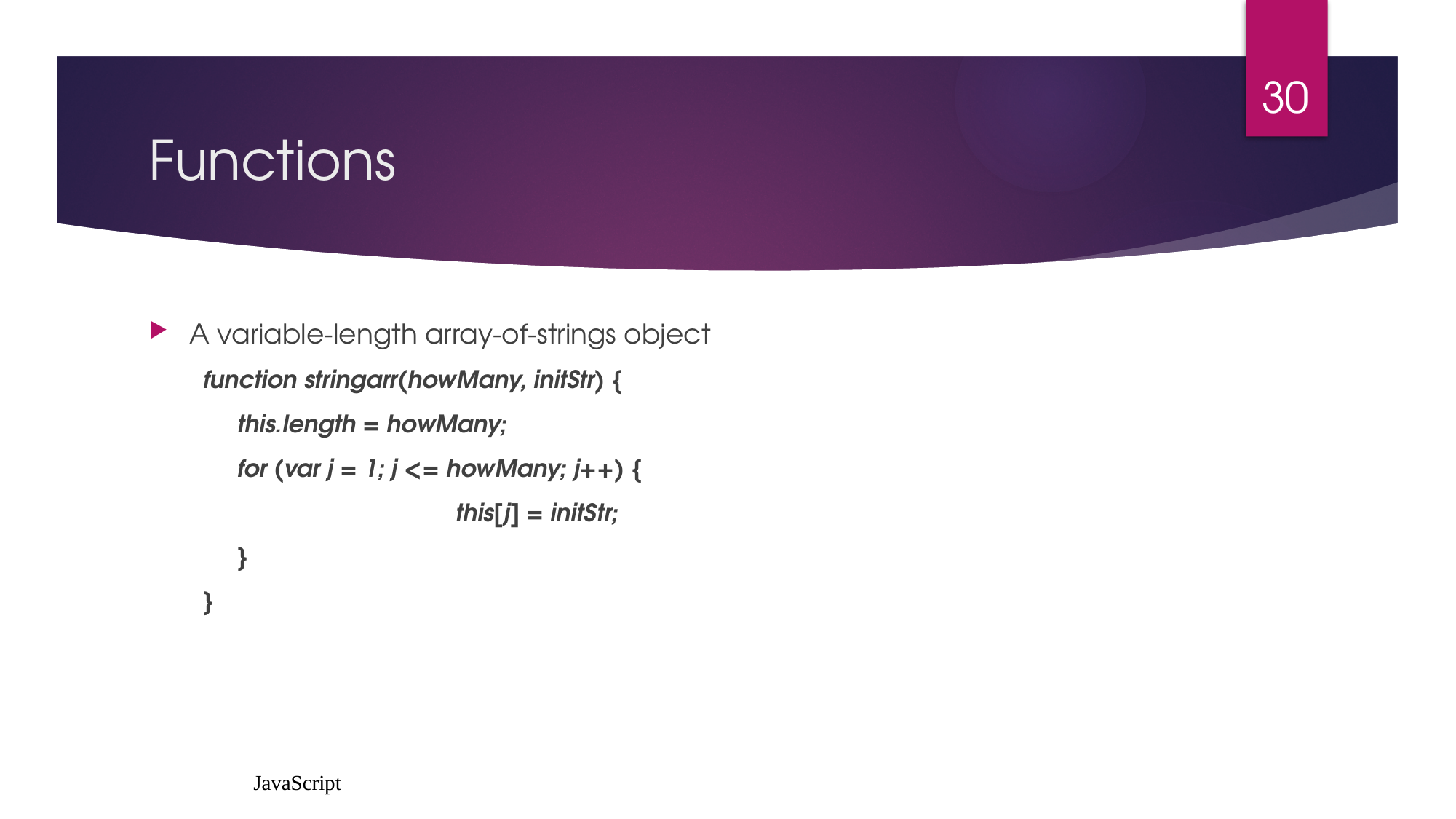

30
# Functions
A variable-length array-of-strings object
function stringarr(howMany, initStr) {
	this.length = howMany;
	for (var j = 1; j <= howMany; j++) {
			this[j] = initStr;
	}
}
JavaScript